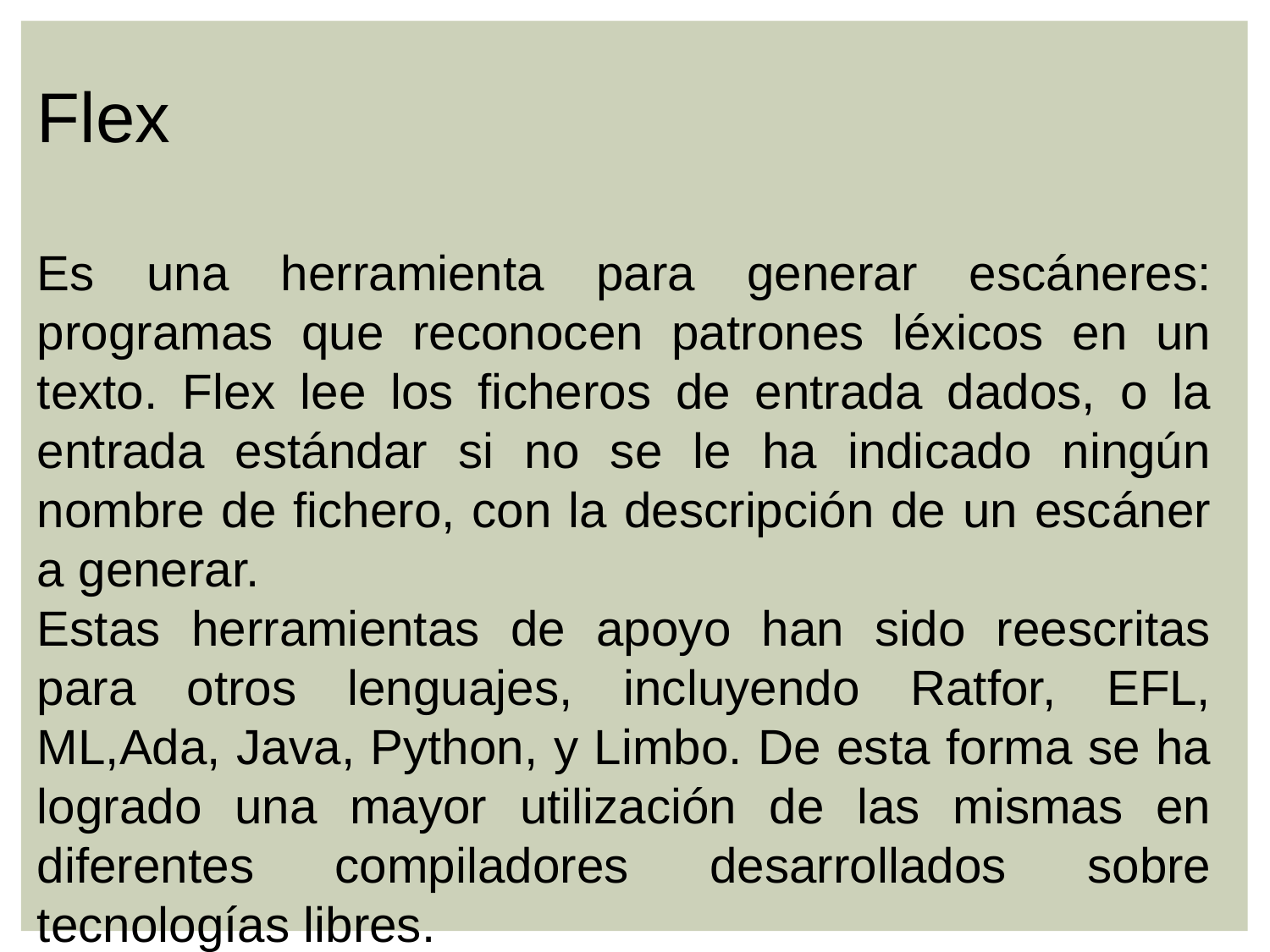

Flex

Es una herramienta para generar escáneres: programas que reconocen patrones léxicos en un texto. Flex lee los ficheros de entrada dados, o la entrada estándar si no se le ha indicado ningún nombre de fichero, con la descripción de un escáner a generar.
Estas herramientas de apoyo han sido reescritas para otros lenguajes, incluyendo Ratfor, EFL, ML,Ada, Java, Python, y Limbo. De esta forma se ha logrado una mayor utilización de las mismas en diferentes compiladores desarrollados sobre tecnologías libres.